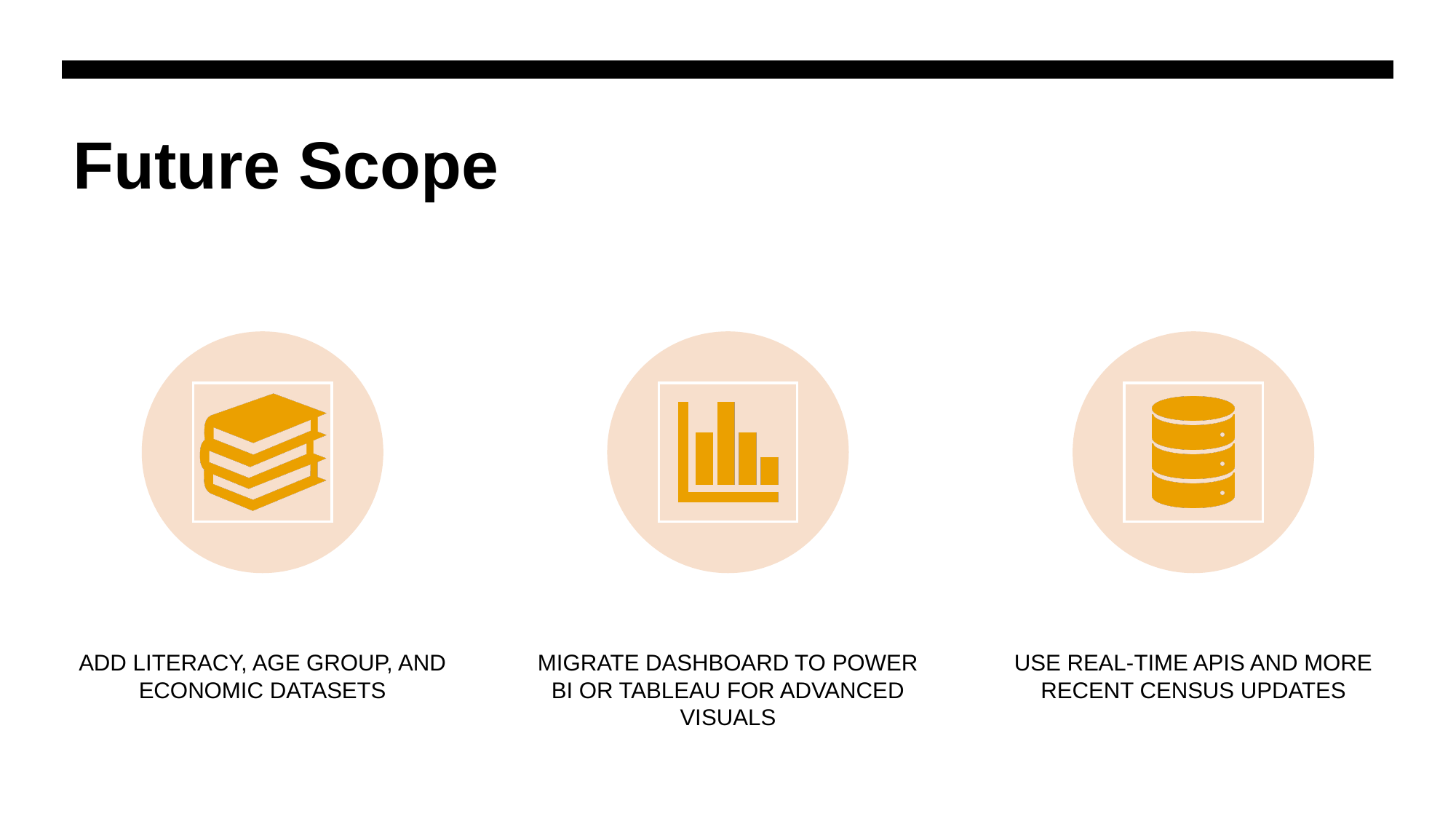

# Future Scope
Add literacy, age group, and economic datasets
Migrate dashboard to Power BI or Tableau for advanced visuals
Use real-time APIs and more recent census updates